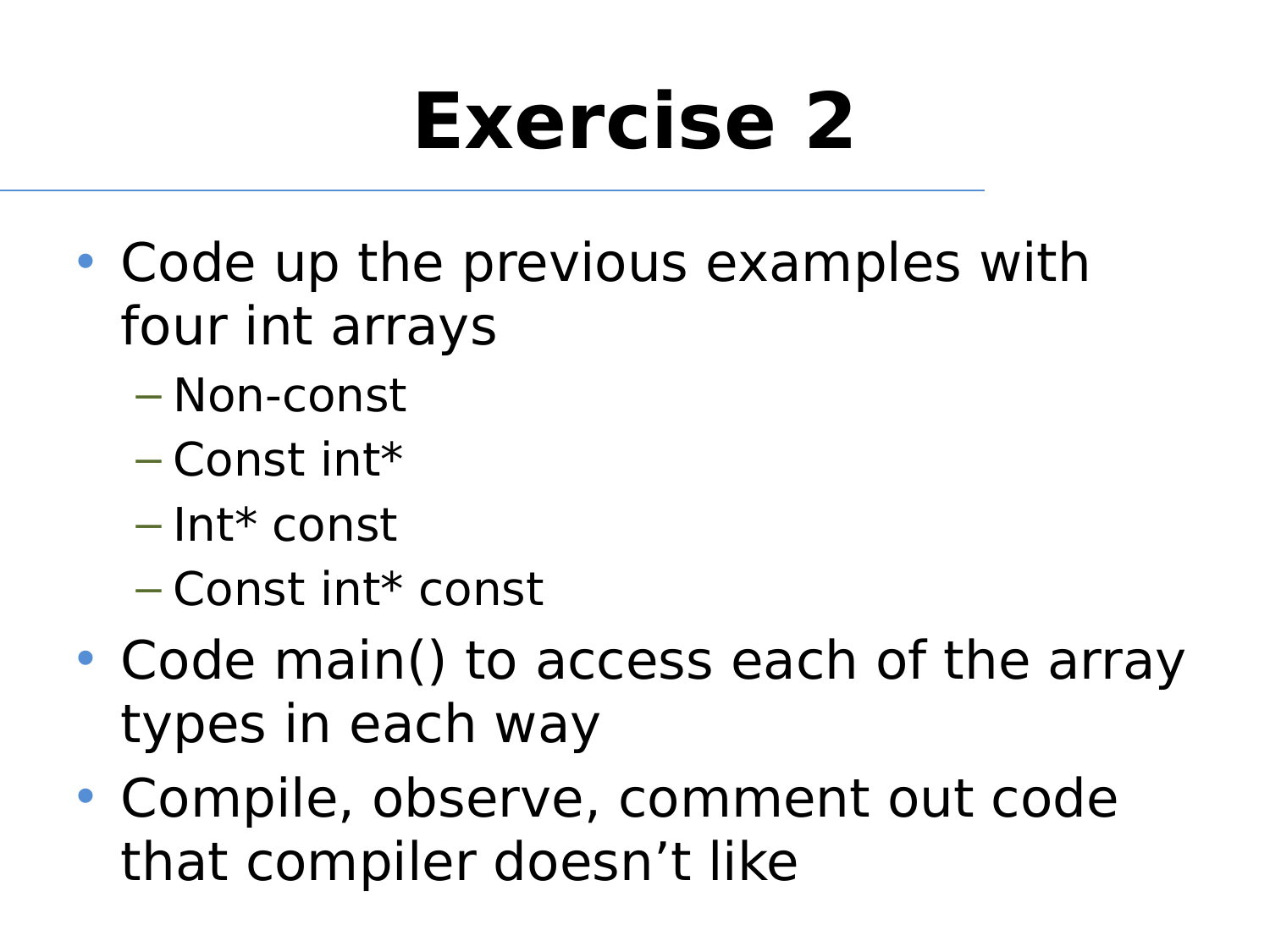

# Exercise 2
Code up the previous examples with four int arrays
Non-const
Const int*
Int* const
Const int* const
Code main() to access each of the array types in each way
Compile, observe, comment out code that compiler doesn’t like